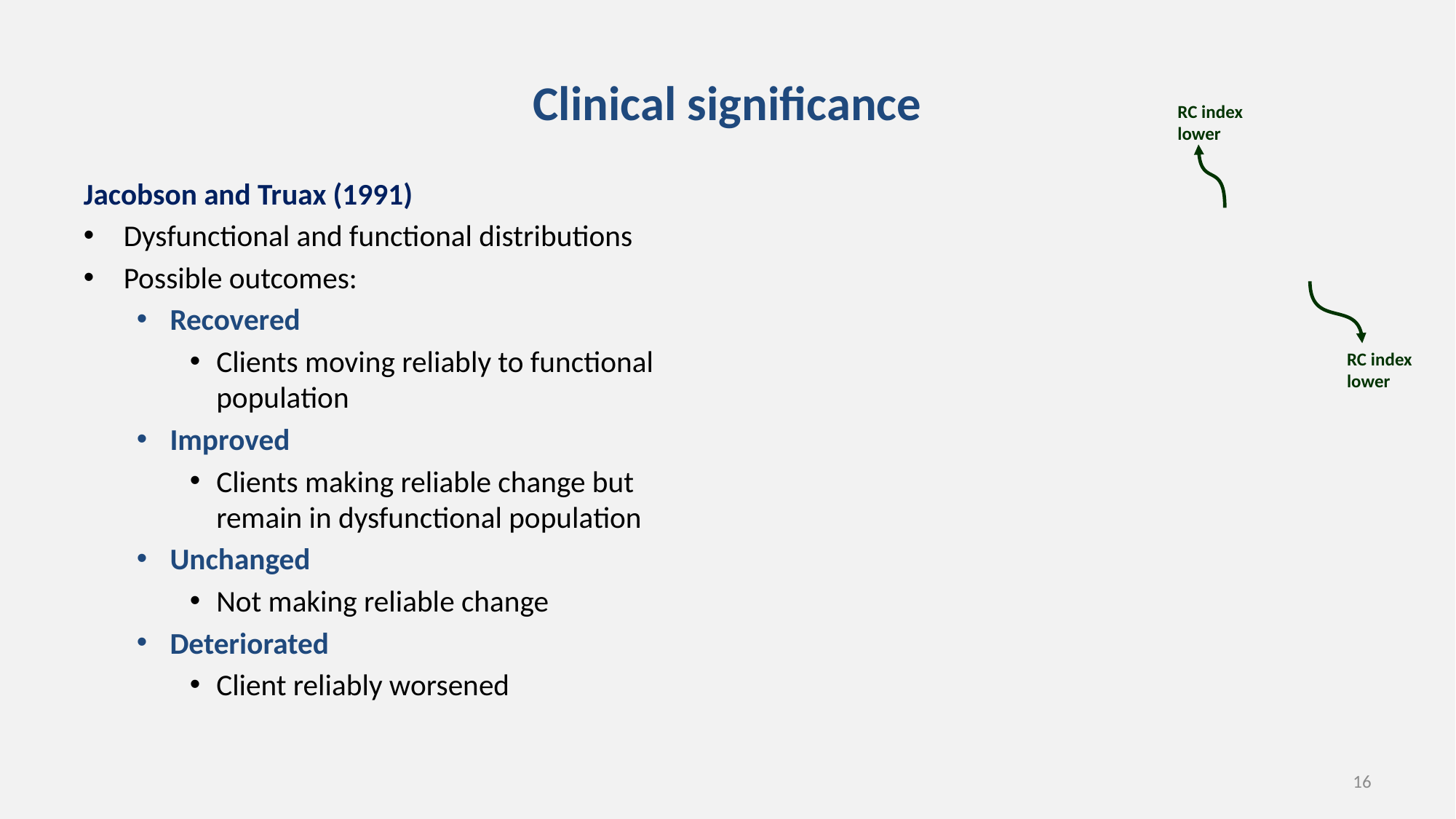

# Clinical significance
RC index lower
Jacobson and Truax (1991)
Dysfunctional and functional distributions
Possible outcomes:
Recovered
Clients moving reliably to functional population
Improved
Clients making reliable change but remain in dysfunctional population
Unchanged
Not making reliable change
Deteriorated
Client reliably worsened

RC index lower
16